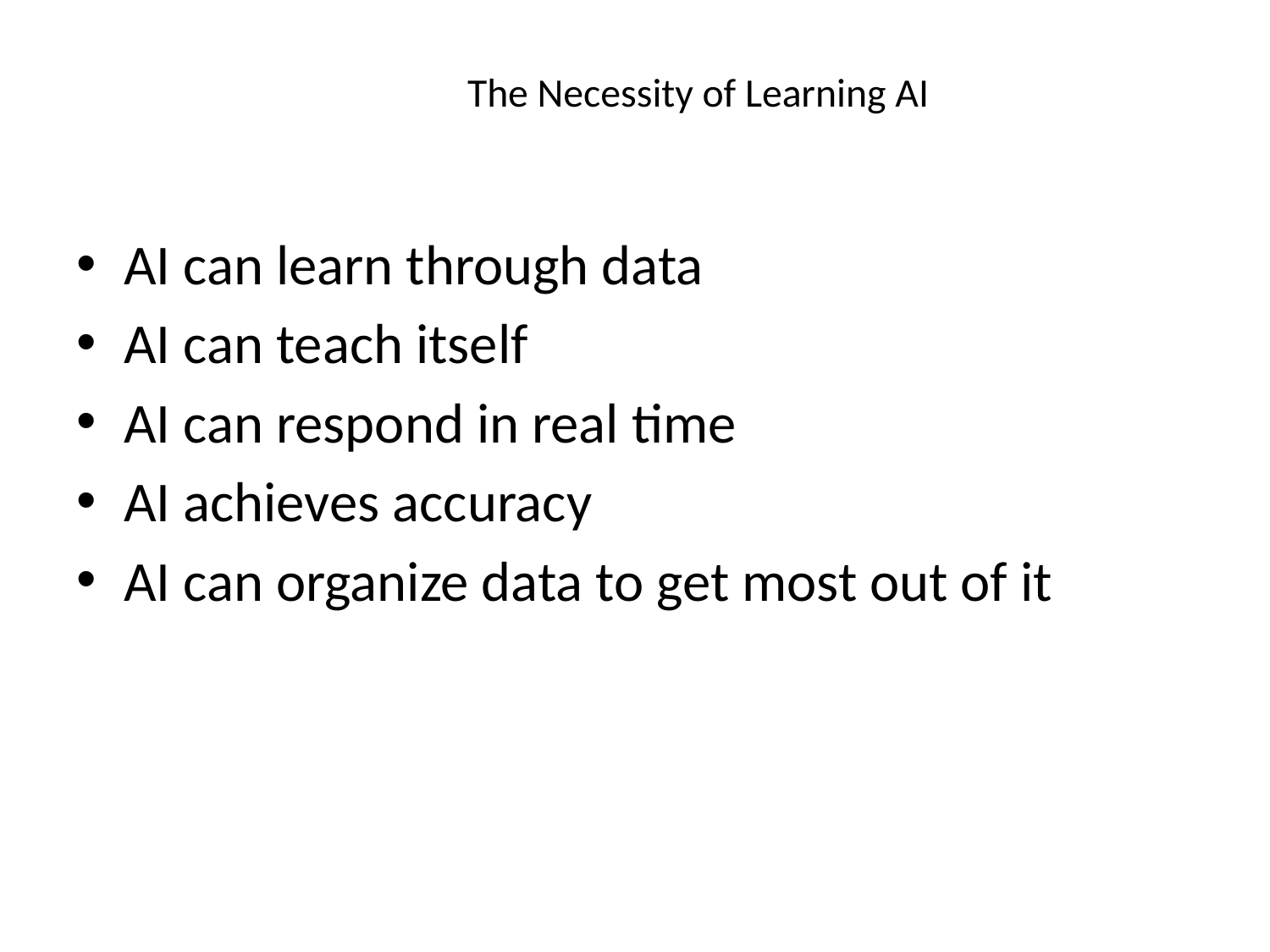

# The Necessity of Learning AI
AI can learn through data
AI can teach itself
AI can respond in real time
AI achieves accuracy
AI can organize data to get most out of it